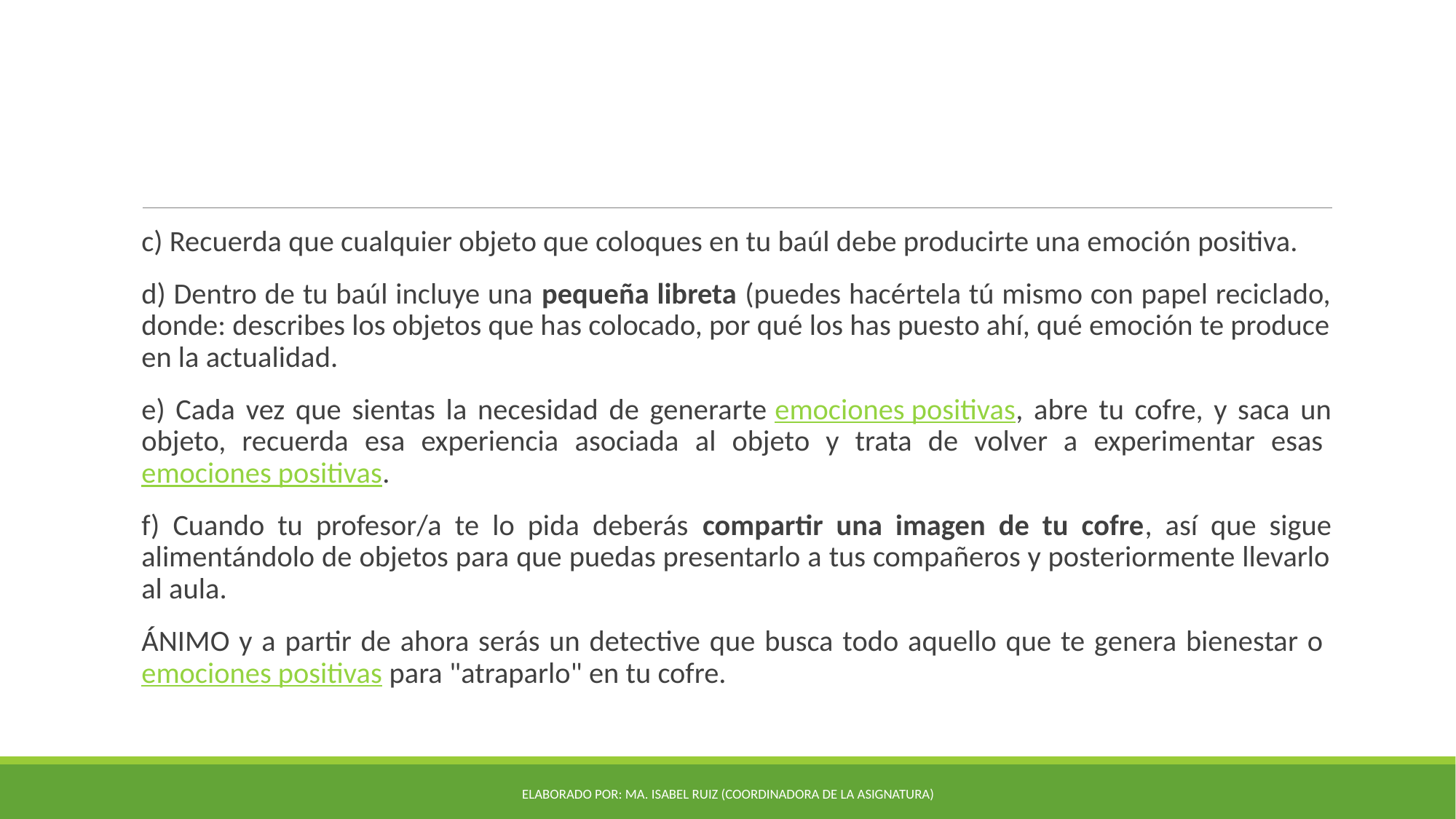

c) Recuerda que cualquier objeto que coloques en tu baúl debe producirte una emoción positiva.
d) Dentro de tu baúl incluye una pequeña libreta (puedes hacértela tú mismo con papel reciclado, donde: describes los objetos que has colocado, por qué los has puesto ahí, qué emoción te produce en la actualidad.
e) Cada vez que sientas la necesidad de generarte emociones positivas, abre tu cofre, y saca un objeto, recuerda esa experiencia asociada al objeto y trata de volver a experimentar esas emociones positivas.
f) Cuando tu profesor/a te lo pida deberás compartir una imagen de tu cofre, así que sigue alimentándolo de objetos para que puedas presentarlo a tus compañeros y posteriormente llevarlo al aula.
ÁNIMO y a partir de ahora serás un detective que busca todo aquello que te genera bienestar o emociones positivas para "atraparlo" en tu cofre.

Elaborado por: Ma. Isabel Ruiz (Coordinadora de la asignatura)